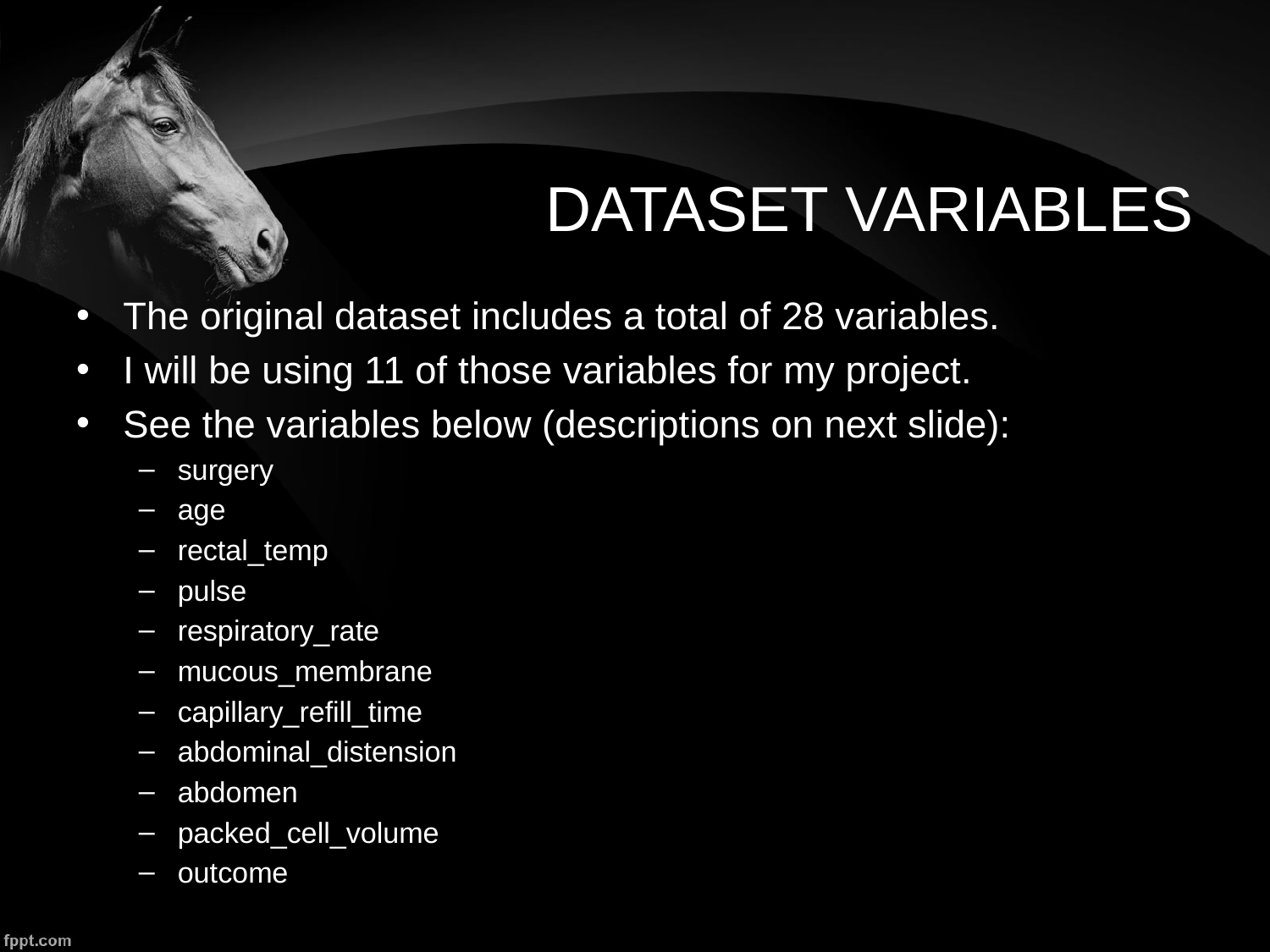

# DATASET VARIABLES
The original dataset includes a total of 28 variables.
I will be using 11 of those variables for my project.
See the variables below (descriptions on next slide):
surgery
age
rectal_temp
pulse
respiratory_rate
mucous_membrane
capillary_refill_time
abdominal_distension
abdomen
packed_cell_volume
outcome